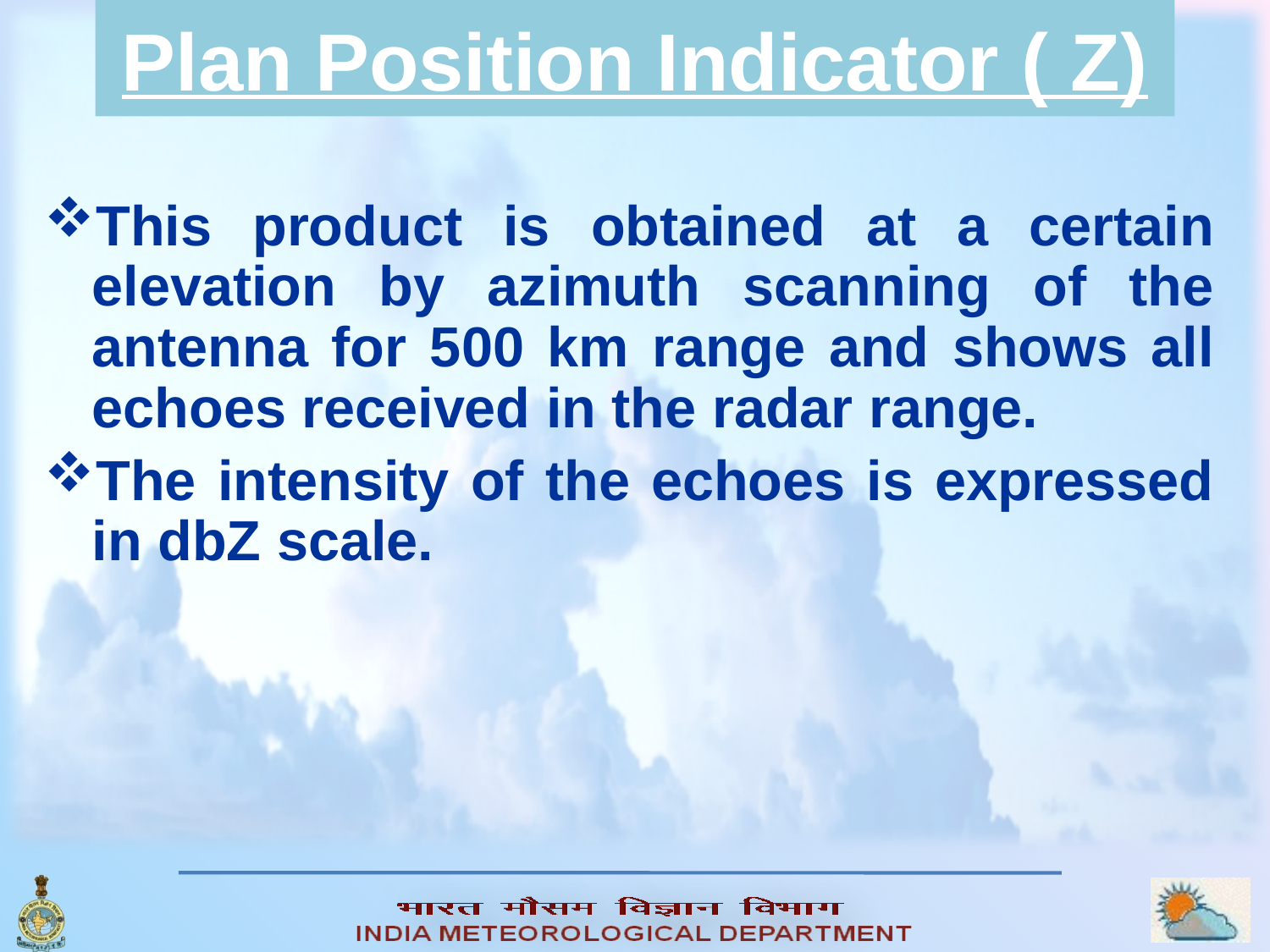

# Plan Position Indicator ( Z)
This product is obtained at a certain elevation by azimuth scanning of the antenna for 500 km range and shows all echoes received in the radar range.
The intensity of the echoes is expressed in dbZ scale.